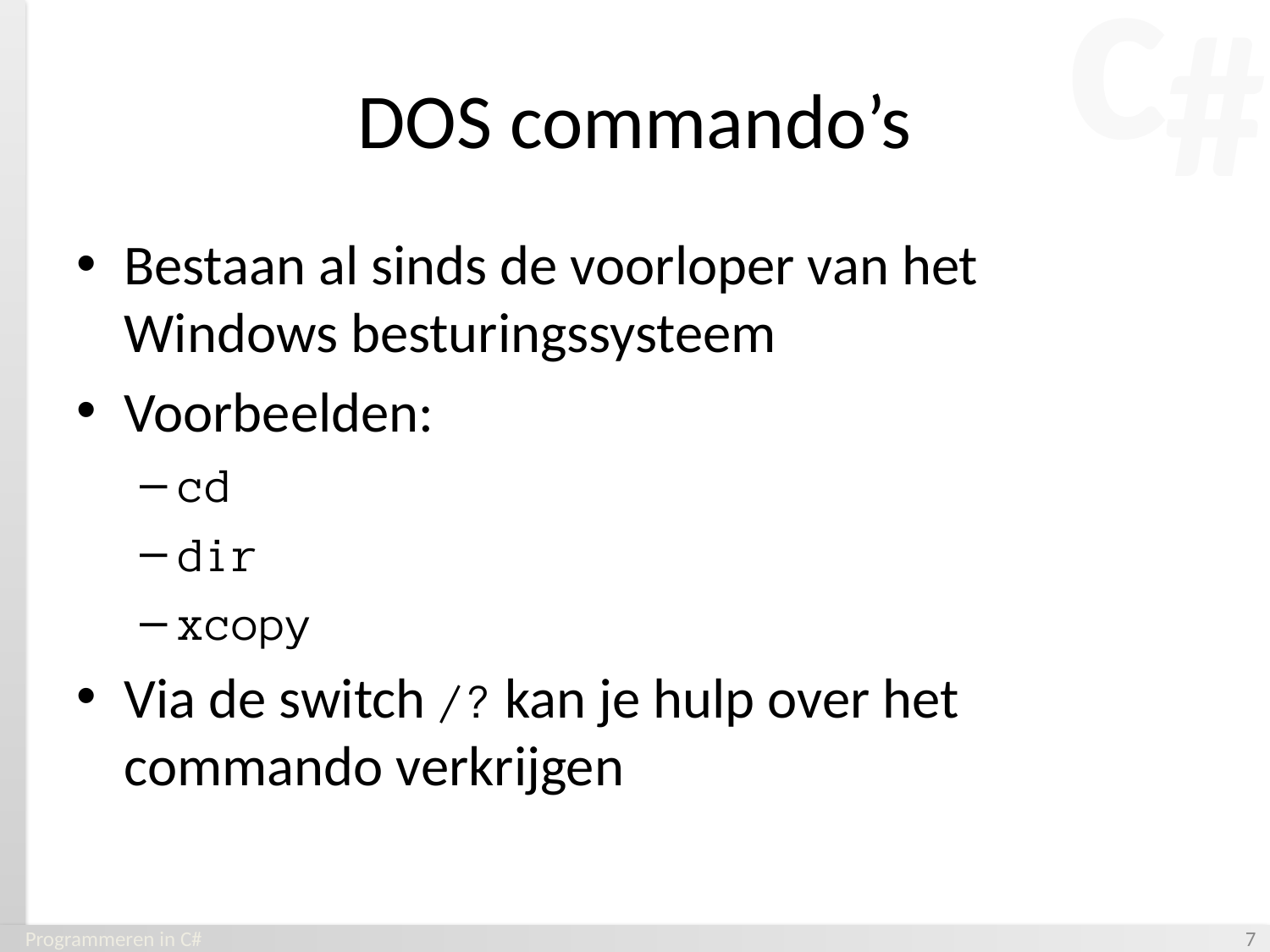

# DOS commando’s
Bestaan al sinds de voorloper van het Windows besturingssysteem
Voorbeelden:
cd
dir
xcopy
Via de switch /? kan je hulp over het commando verkrijgen

Programmeren in C#
7